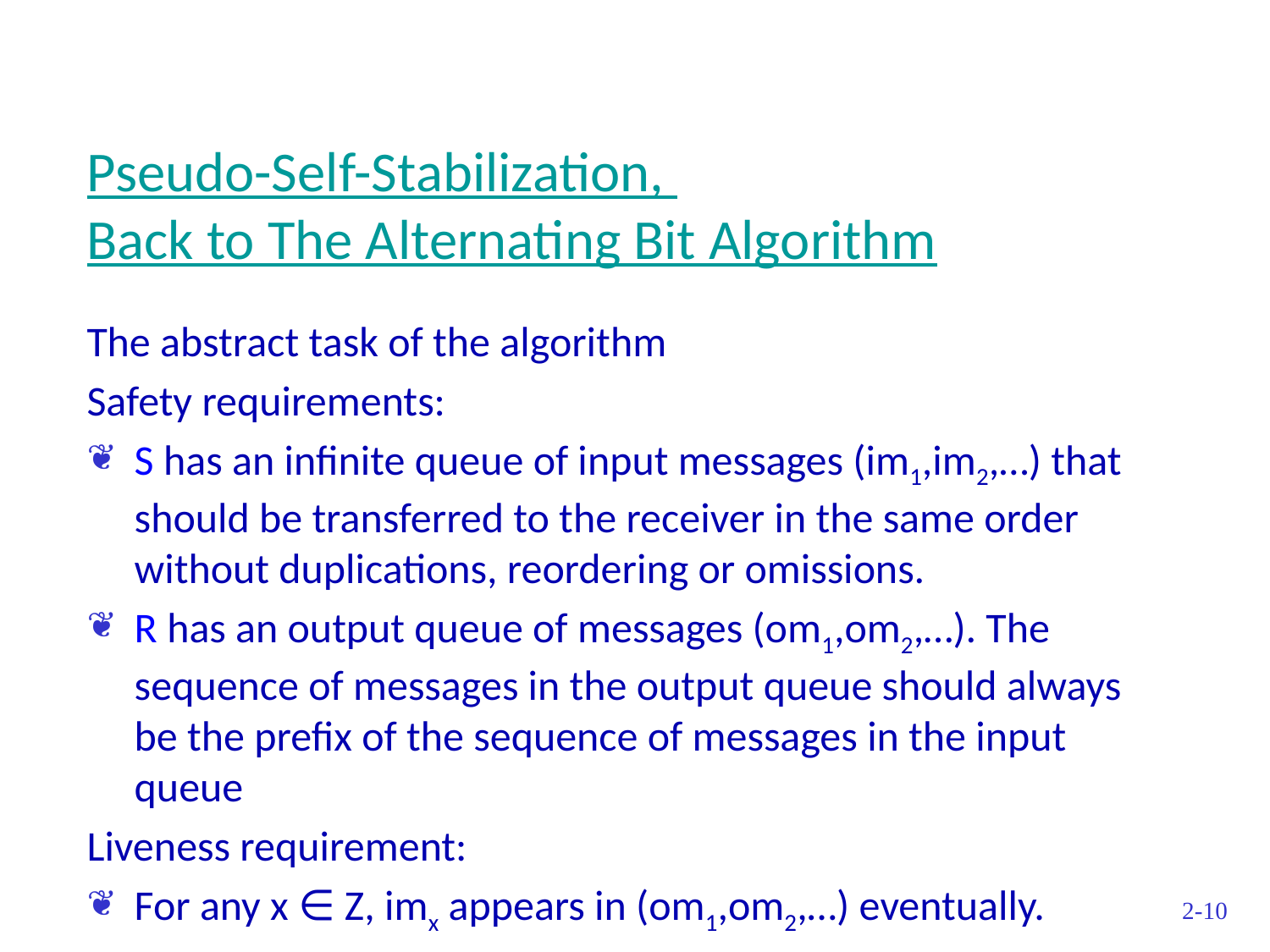

# Pseudo-Self-Stabilization, Back to The Alternating Bit Algorithm
The abstract task of the algorithm
Safety requirements:
S has an infinite queue of input messages (im1,im2,…) that should be transferred to the receiver in the same order without duplications, reordering or omissions.
R has an output queue of messages (om1,om2,…). The sequence of messages in the output queue should always be the prefix of the sequence of messages in the input queue
Liveness requirement:
For any x ∈ Z, imx appears in (om1,om2,…) eventually.
2-10